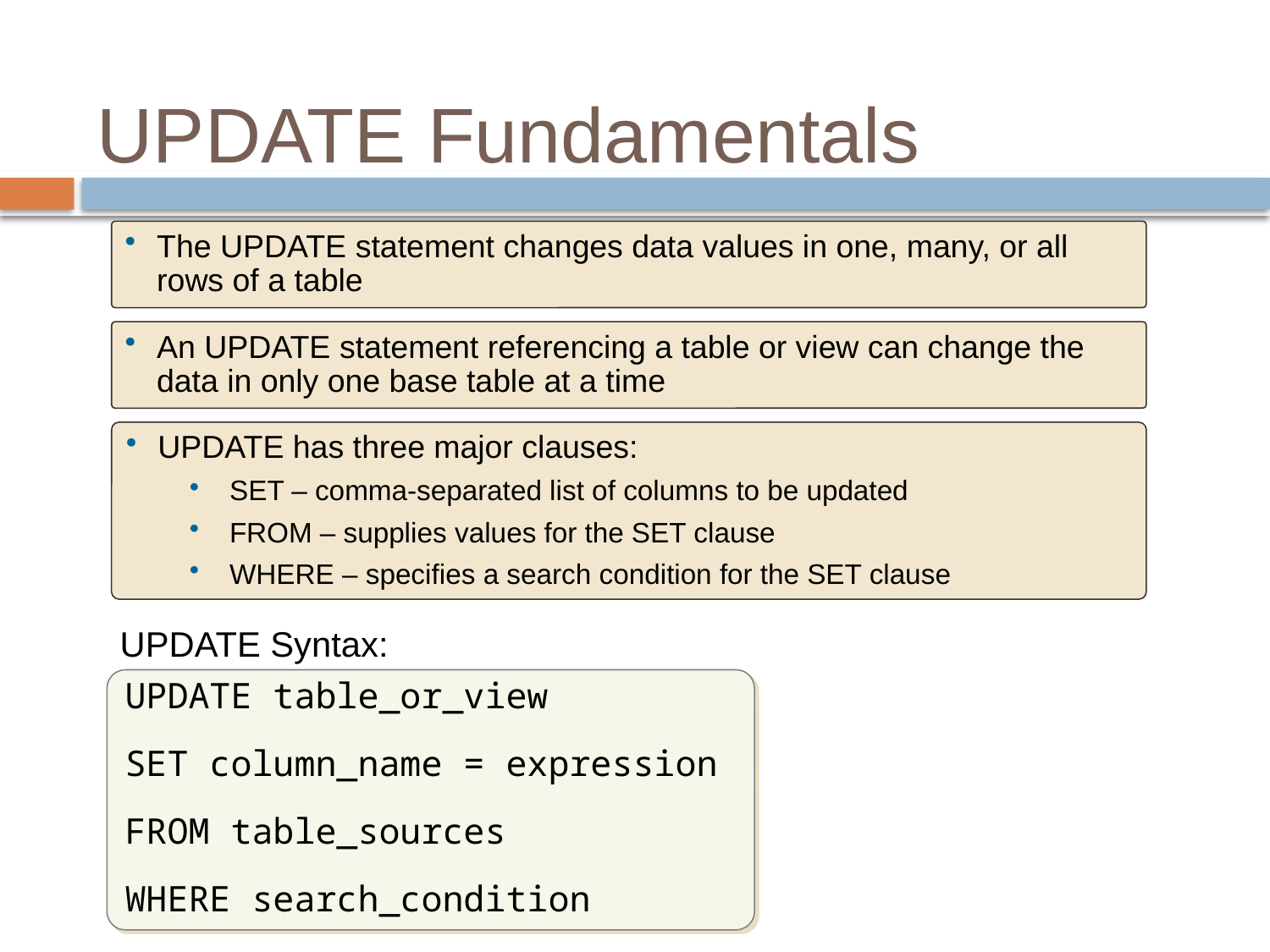

UPDATE Fundamentals
The UPDATE statement changes data values in one, many, or all rows of a table
An UPDATE statement referencing a table or view can change the data in only one base table at a time
UPDATE has three major clauses:
SET – comma-separated list of columns to be updated
FROM – supplies values for the SET clause
WHERE – specifies a search condition for the SET clause
UPDATE Syntax:
UPDATE table_or_view

SET column_name = expression

FROM table_sources

WHERE search_condition